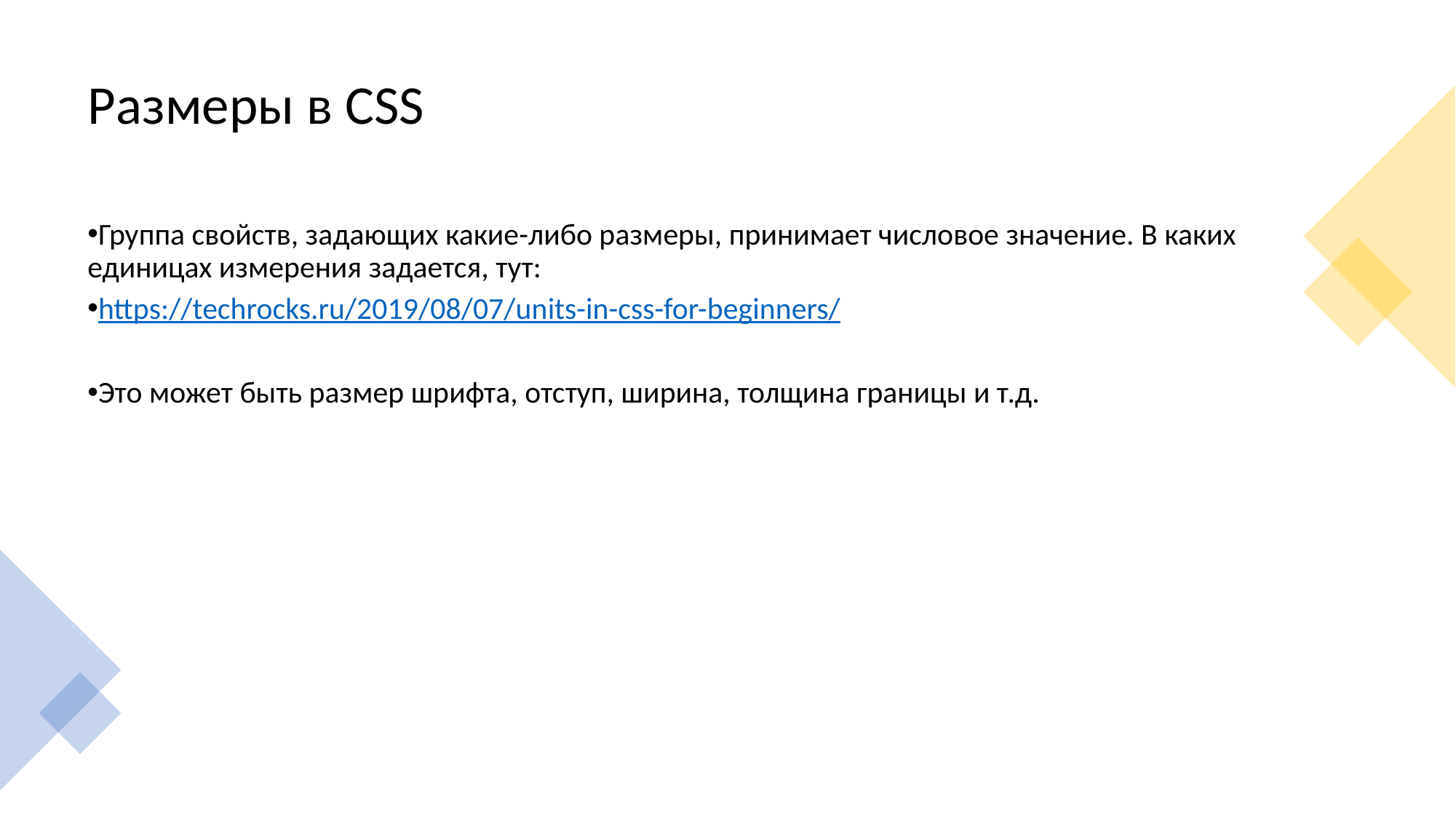

# Размеры в CSS

Группа свойств, задающих какие-либо размеры, принимает числовое значение. В каких единицах измерения задается, тут:
https://techrocks.ru/2019/08/07/units-in-css-for-beginners/

Это может быть размер шрифта, отступ, ширина, толщина границы и т.д.